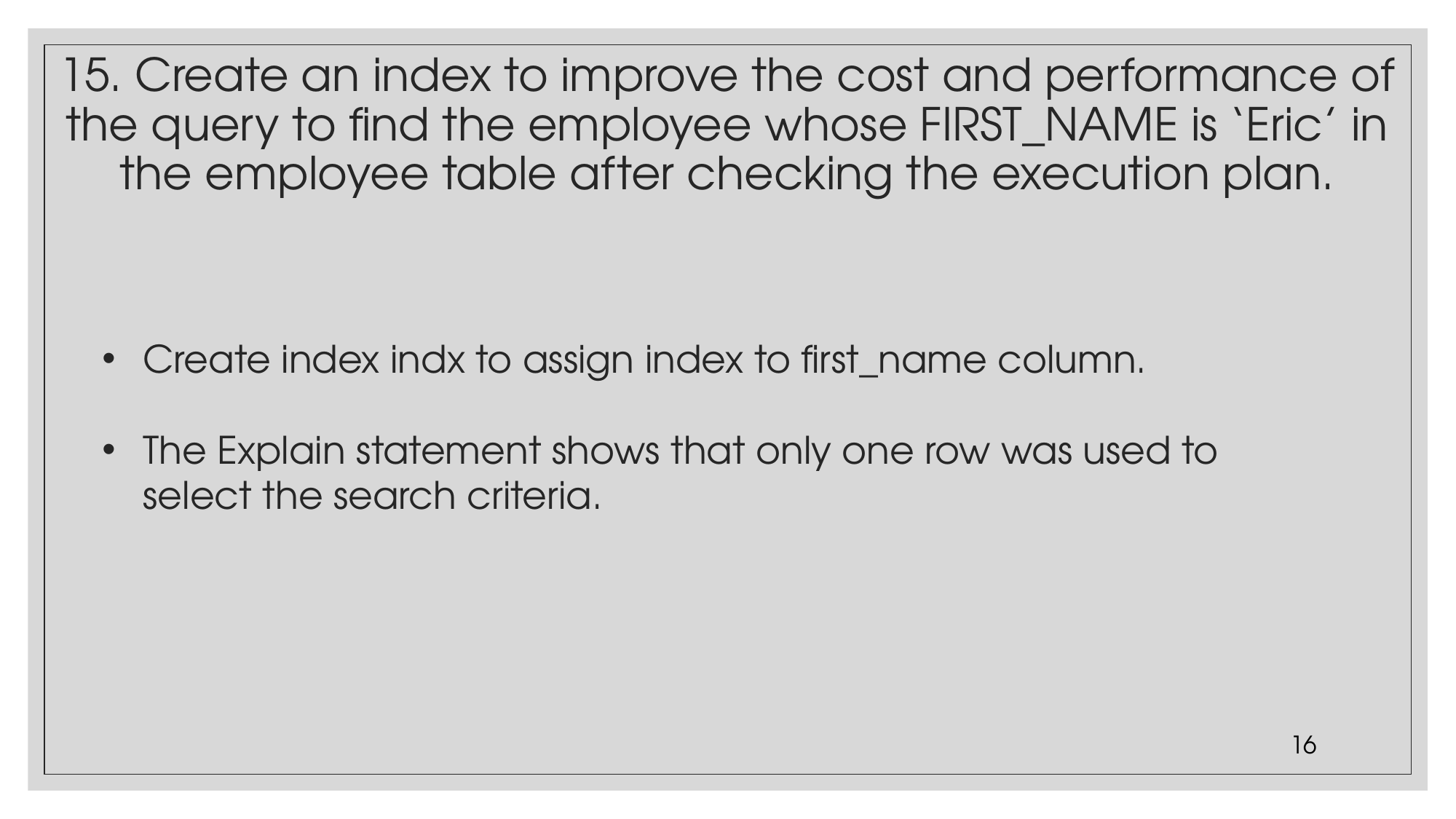

# 15. Create an index to improve the cost and performance of the query to find the employee whose FIRST_NAME is ‘Eric’ in the employee table after checking the execution plan.
Create index indx to assign index to first_name column.

The Explain statement shows that only one row was used to select the search criteria.
16